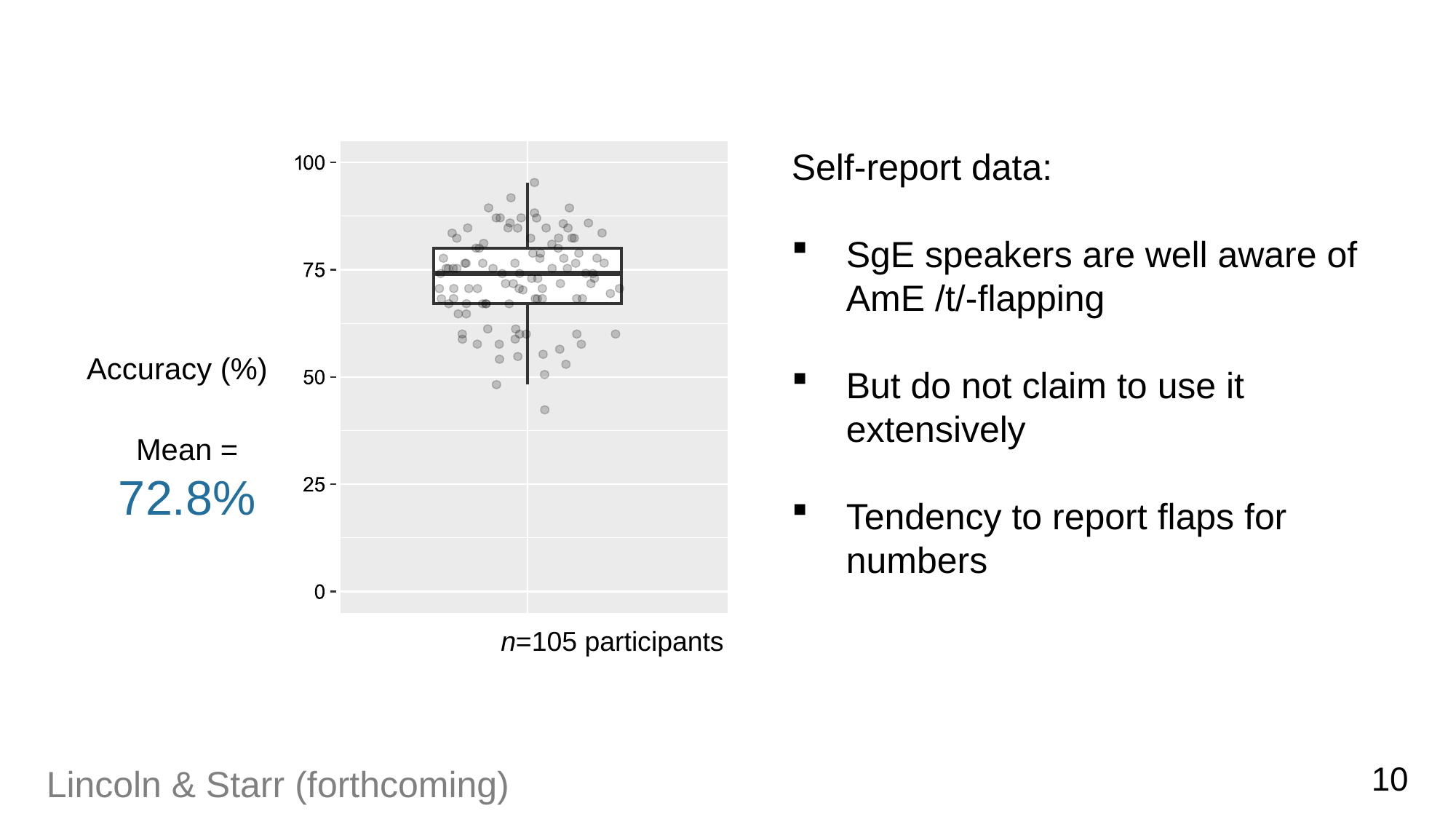

Self-report data:

SgE speakers are well aware of AmE /t/-flapping
But do not claim to use it extensively
Tendency to report flaps for numbers

Accuracy (%)

Mean =
72.8%

n=105 participants
10
Lincoln & Starr (forthcoming)